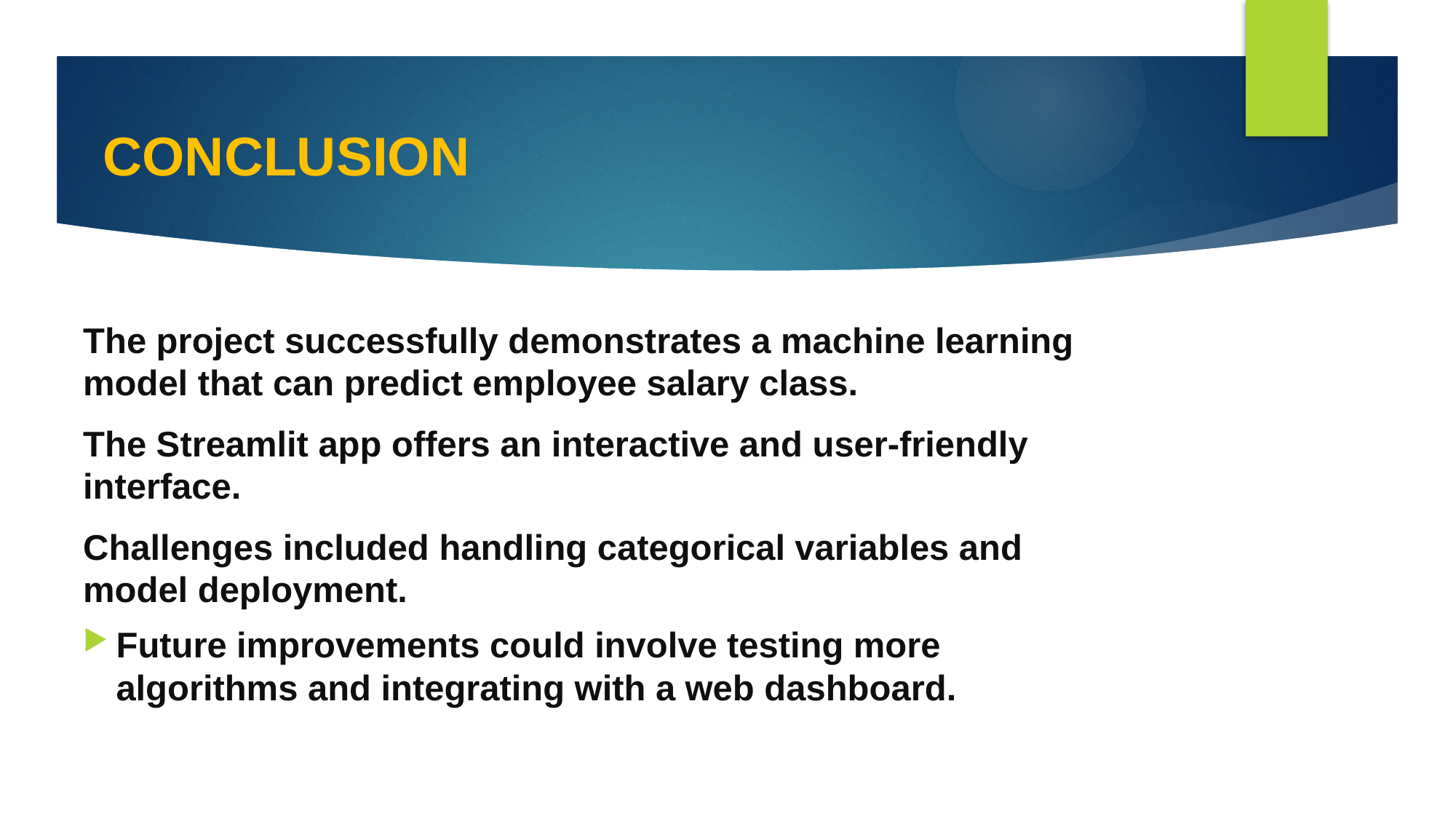

# CONCLUSION
The project successfully demonstrates a machine learning model that can predict employee salary class.
The Streamlit app offers an interactive and user-friendly interface.
Challenges included handling categorical variables and model deployment.
Future improvements could involve testing more algorithms and integrating with a web dashboard.